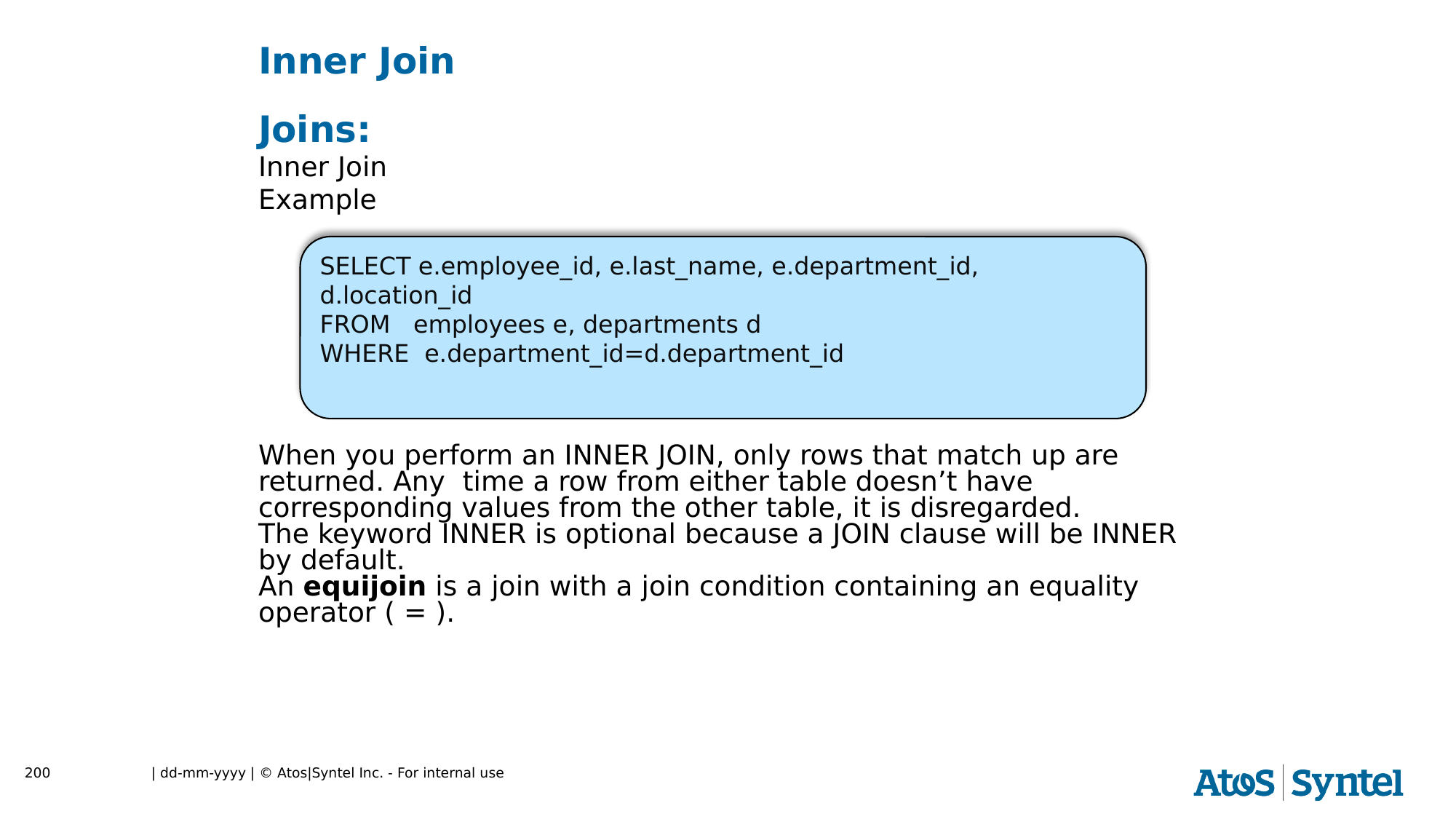

# Inner Join
Joins:
Inner Join
Example

When you perform an INNER JOIN, only rows that match up are returned. Any  time a row from either table doesn’t have corresponding values from the other table, it is disregarded.
The keyword INNER is optional because a JOIN clause will be INNER by default.
An equijoin is a join with a join condition containing an equality operator ( = ).
SELECT e.employee_id, e.last_name, e.department_id, d.location_id
FROM   employees e, departments d
WHERE  e.department_id=d.department_id